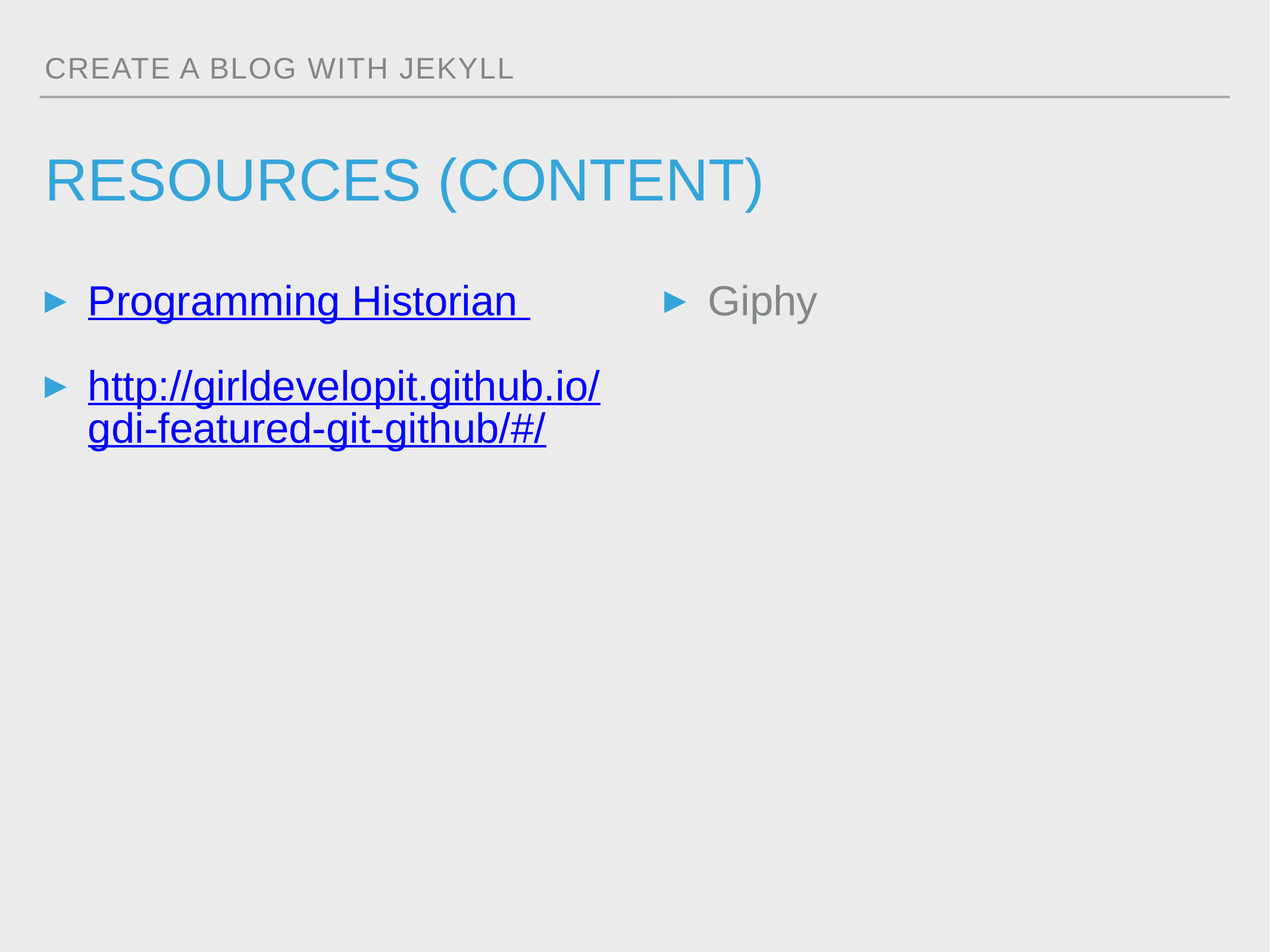

17
Create a blog with jekyll
# Resources (Content)
Programming Historian
http://girldevelopit.github.io/gdi-featured-git-github/#/

Giphy